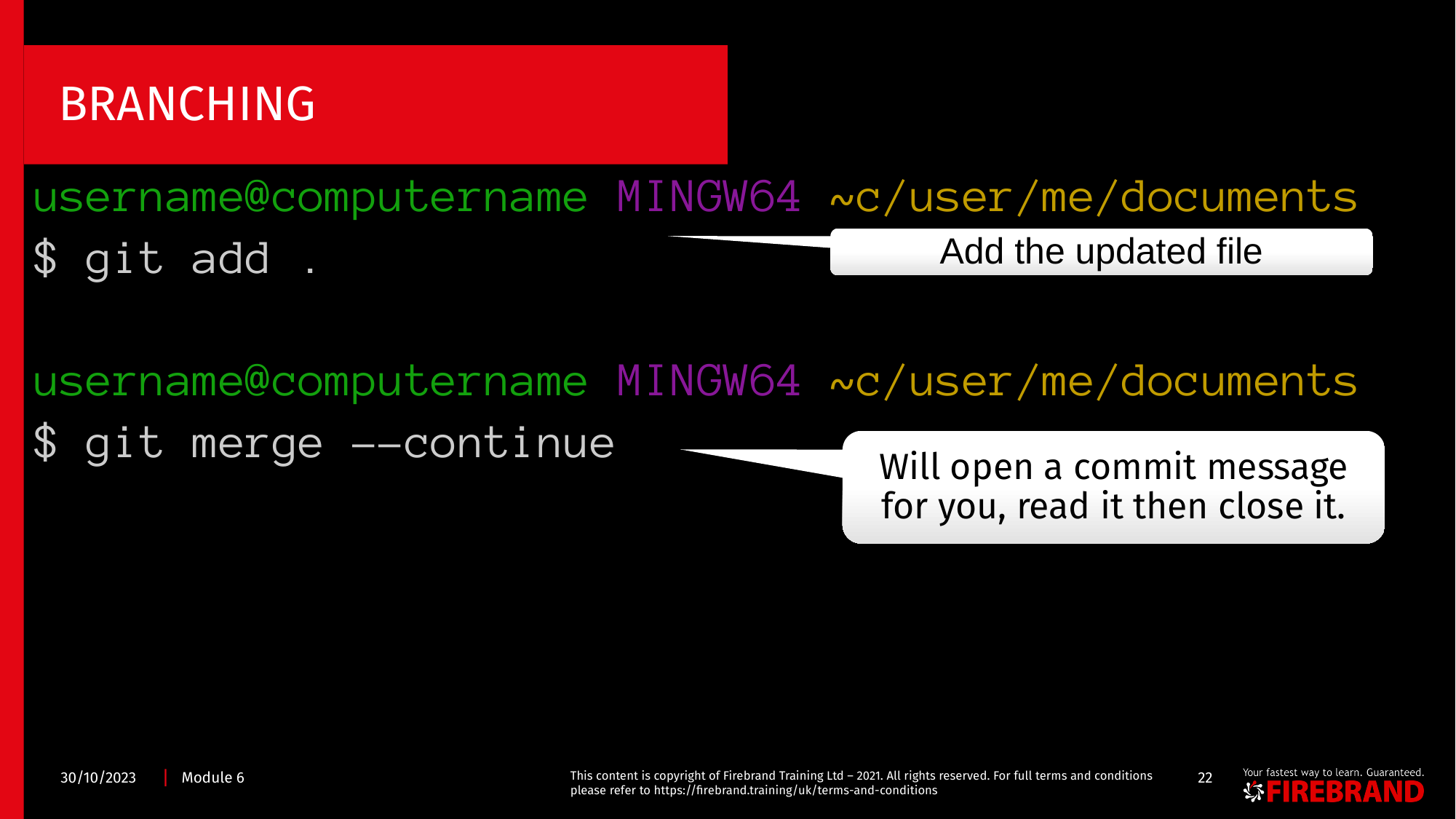

# branching
username@computername MINGW64 ~c/user/me/documents
$ git add .

username@computername MINGW64 ~c/user/me/documents
$ git merge --continue

Add the updated file
Will open a commit message for you, read it then close it.
30/10/2023
Module 6
22